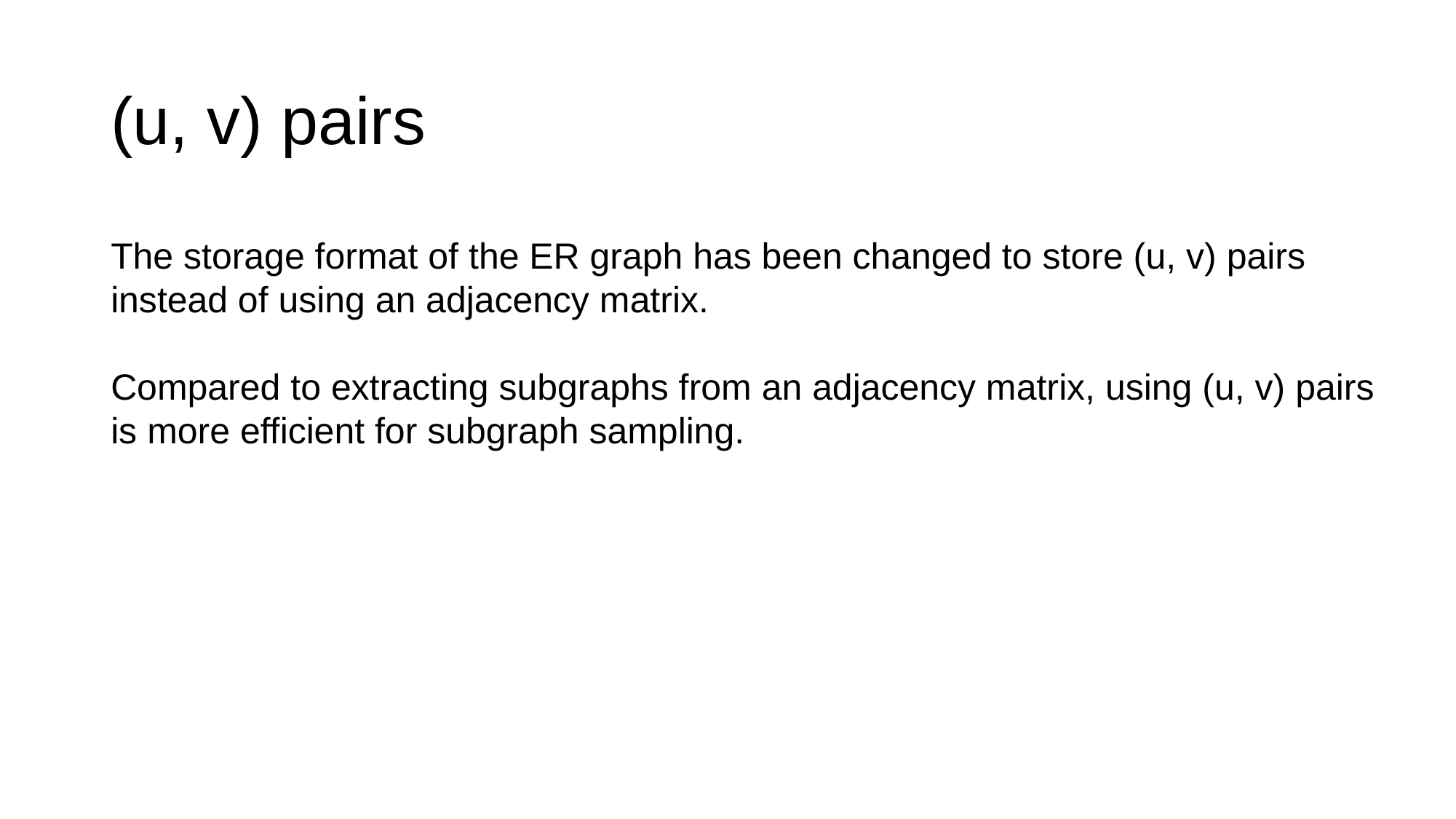

# (u, v) pairs
The storage format of the ER graph has been changed to store (u, v) pairs instead of using an adjacency matrix.
Compared to extracting subgraphs from an adjacency matrix, using (u, v) pairs is more efficient for subgraph sampling.